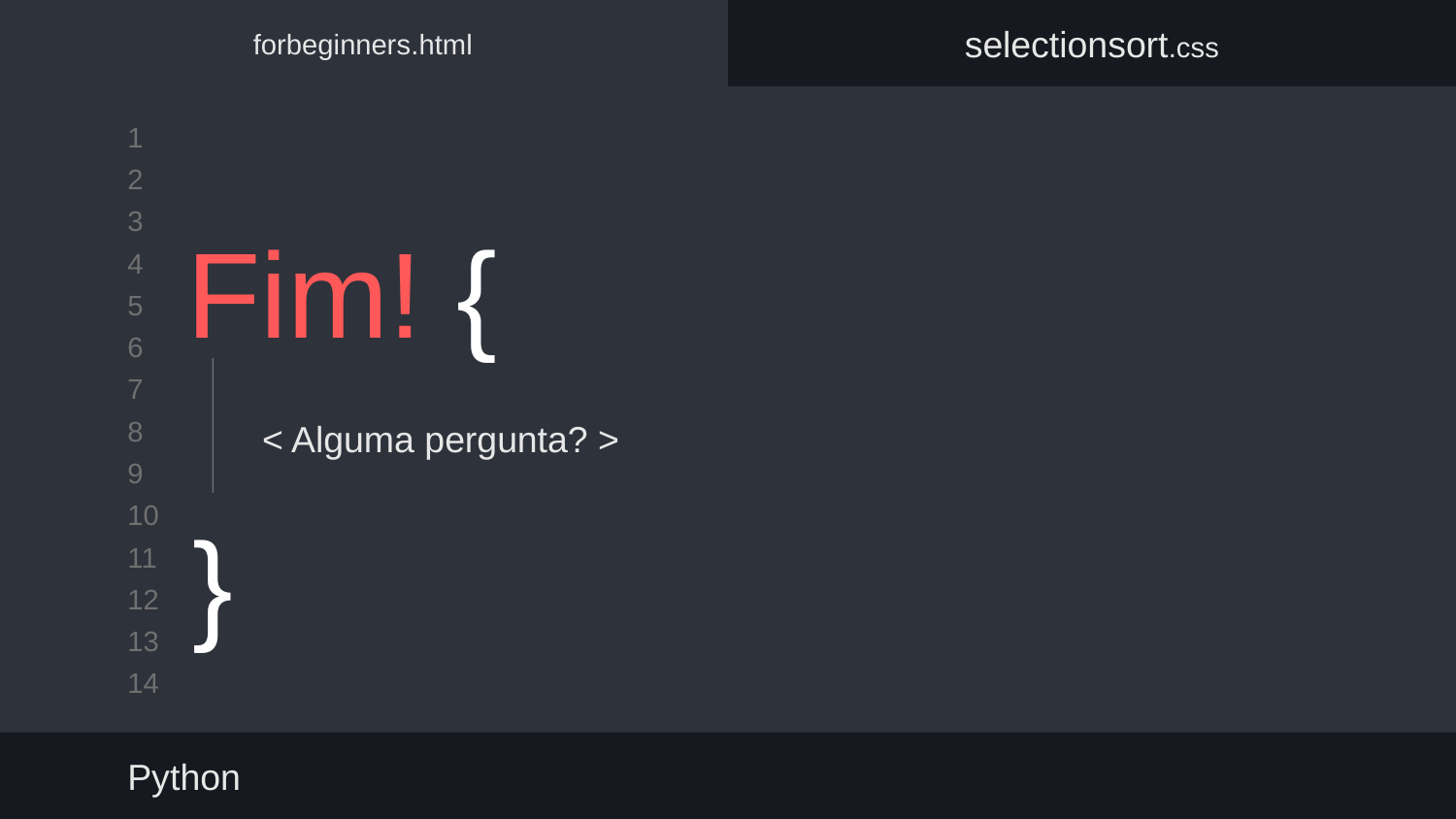

forbeginners.html
selectionsort.css
# Fim! {
}
< Alguma pergunta? >
Python